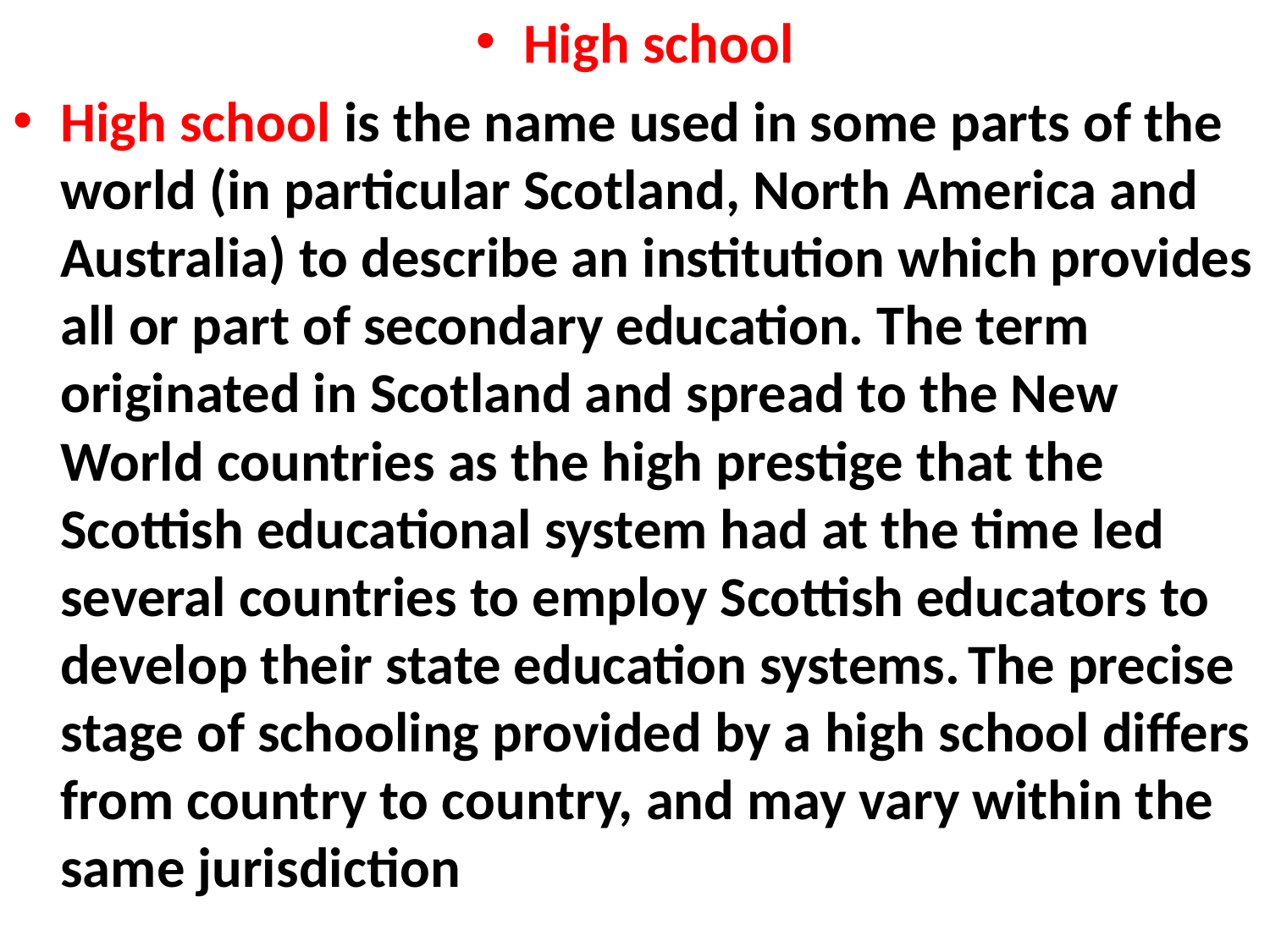

High school
High school is the name used in some parts of the world (in particular Scotland, North America and Australia) to describe an institution which provides all or part of secondary education. The term originated in Scotland and spread to the New World countries as the high prestige that the Scottish educational system had at the time led several countries to employ Scottish educators to develop their state education systems. The precise stage of schooling provided by a high school differs from country to country, and may vary within the same jurisdiction